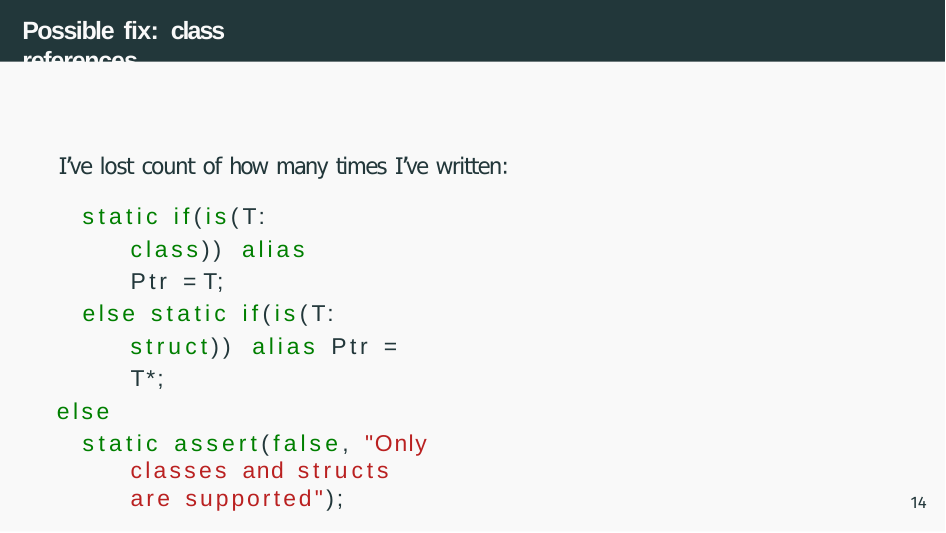

# Possible fix: class references
I’ve lost count of how many times I’ve written:
static if(is(T: class))  alias Ptr = T;
else static if(is(T: struct))  alias Ptr = T*;
else
static assert(false, "Only classes and structs are supported");
14